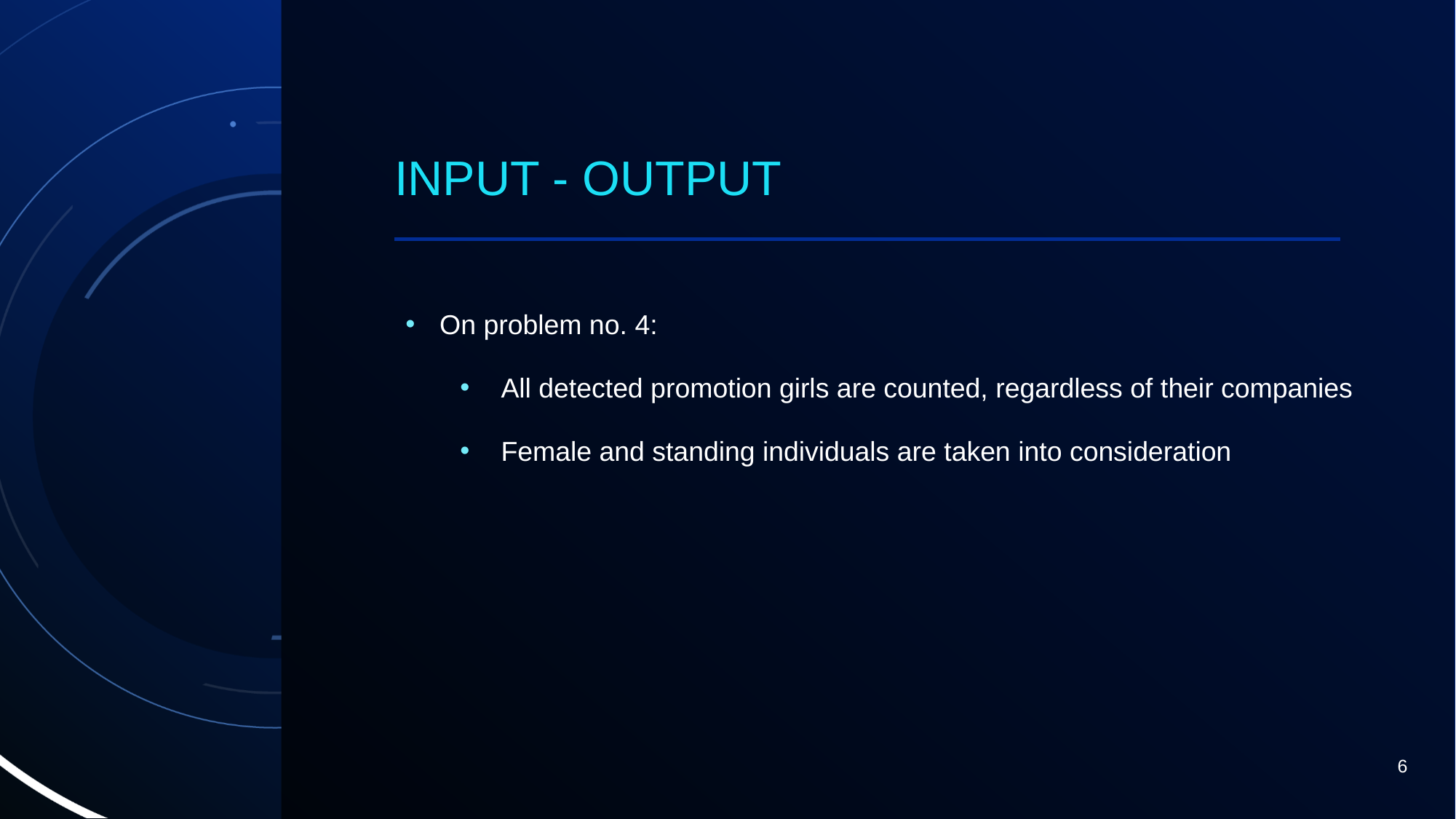

# Input - output
On problem no. 4:
All detected promotion girls are counted, regardless of their companies
Female and standing individuals are taken into consideration
6